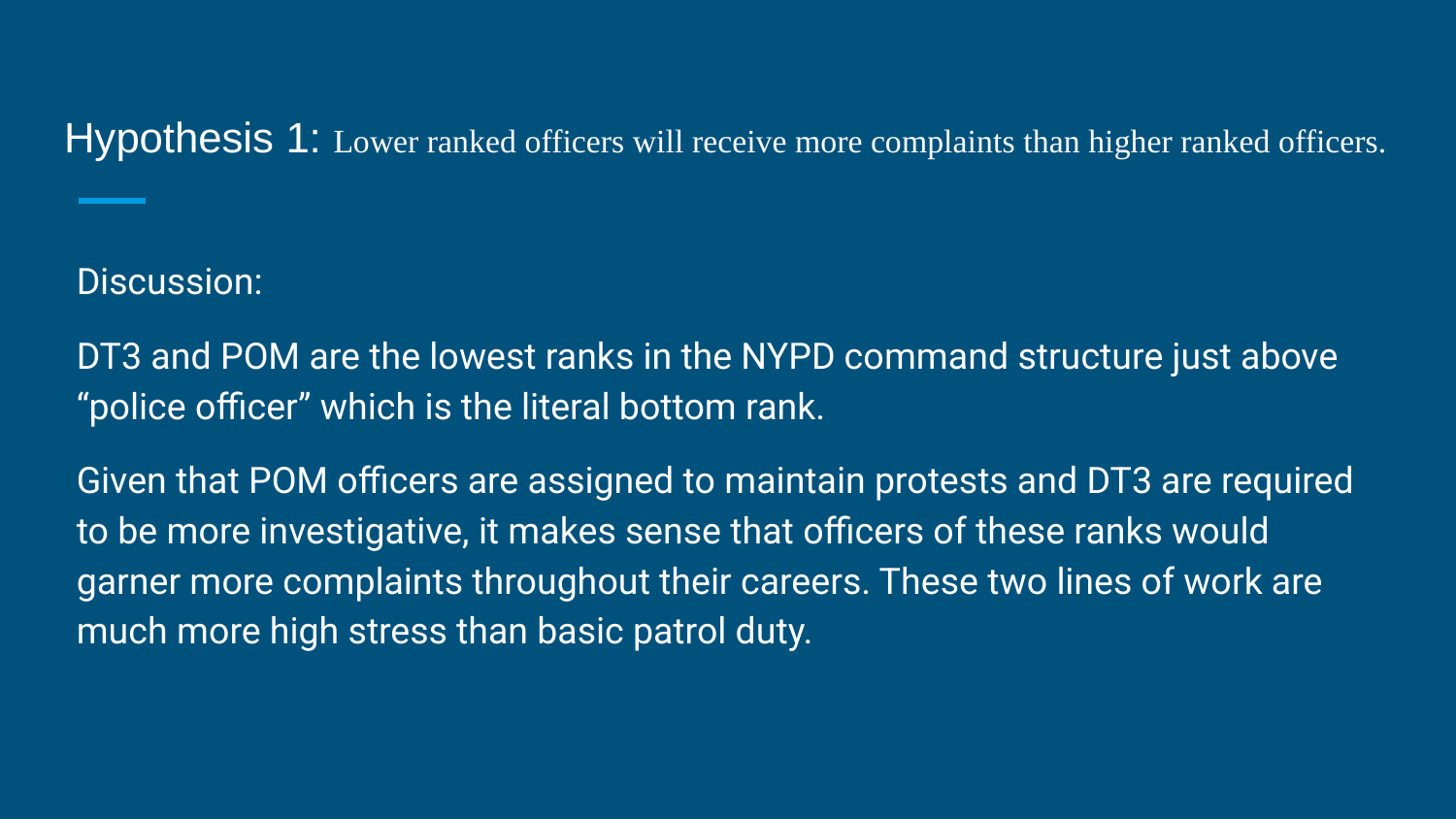

# Hypothesis 1: Lower ranked officers will receive more complaints than higher ranked officers.
Discussion:
DT3 and POM are the lowest ranks in the NYPD command structure just above “police officer” which is the literal bottom rank.
Given that POM officers are assigned to maintain protests and DT3 are required to be more investigative, it makes sense that officers of these ranks would garner more complaints throughout their careers. These two lines of work are much more high stress than basic patrol duty.